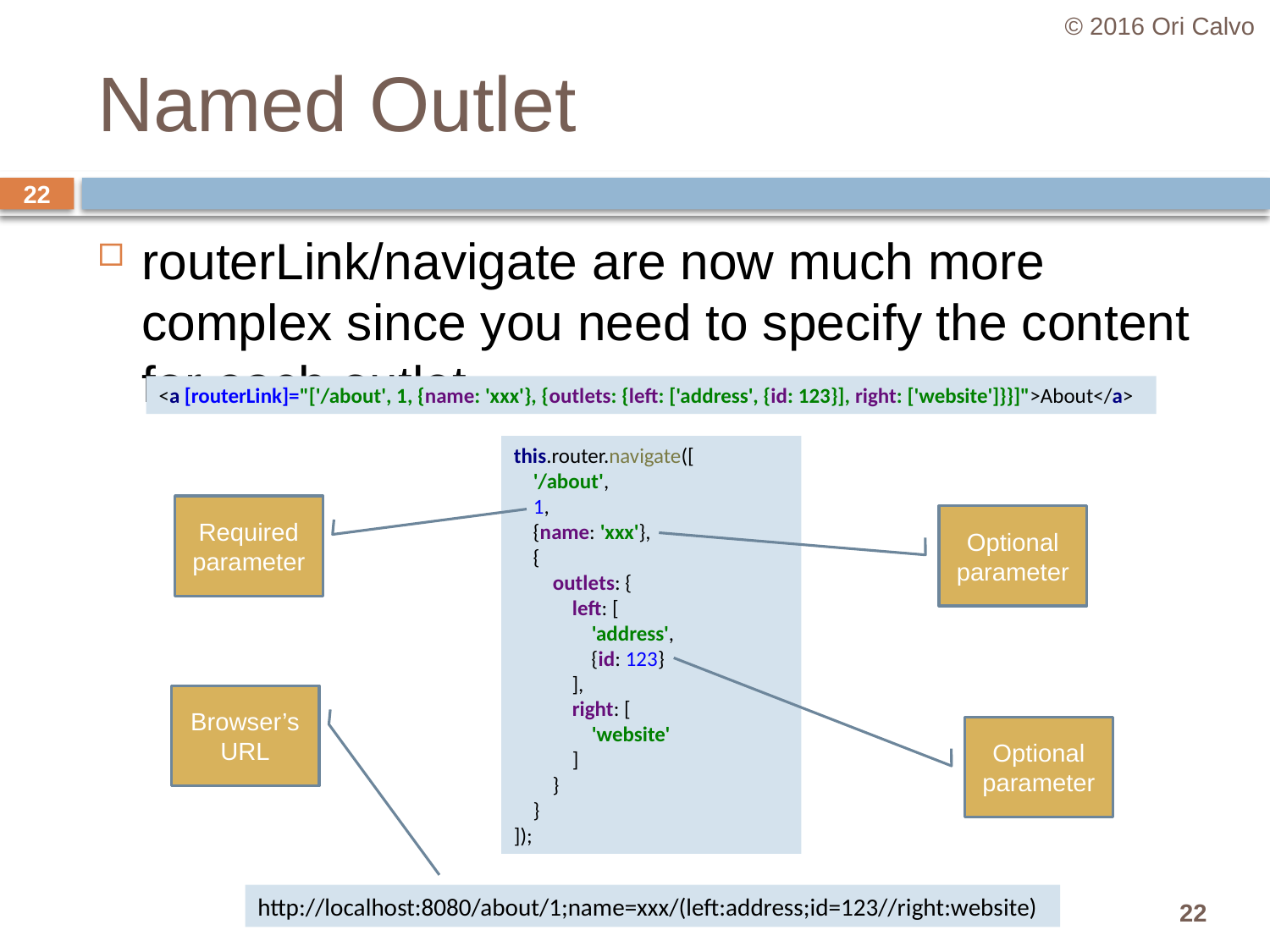

© 2016 Ori Calvo
# Named Outlet
22
routerLink/navigate are now much more complex since you need to specify the content for each outlet
<a [routerLink]="['/about', 1, {name: 'xxx'}, {outlets: {left: ['address', {id: 123}], right: ['website']}}]">About</a>
this.router.navigate([
    '/about',
    1,
    {name: 'xxx'},
    {
        outlets: {
            left: [
                'address',
                {id: 123}
            ],
            right: [
                'website'
            ]
        }
    }
]);
Required parameter
Optional parameter
Browser’s URL
Optional parameter
http://localhost:8080/about/1;name=xxx/(left:address;id=123//right:website)